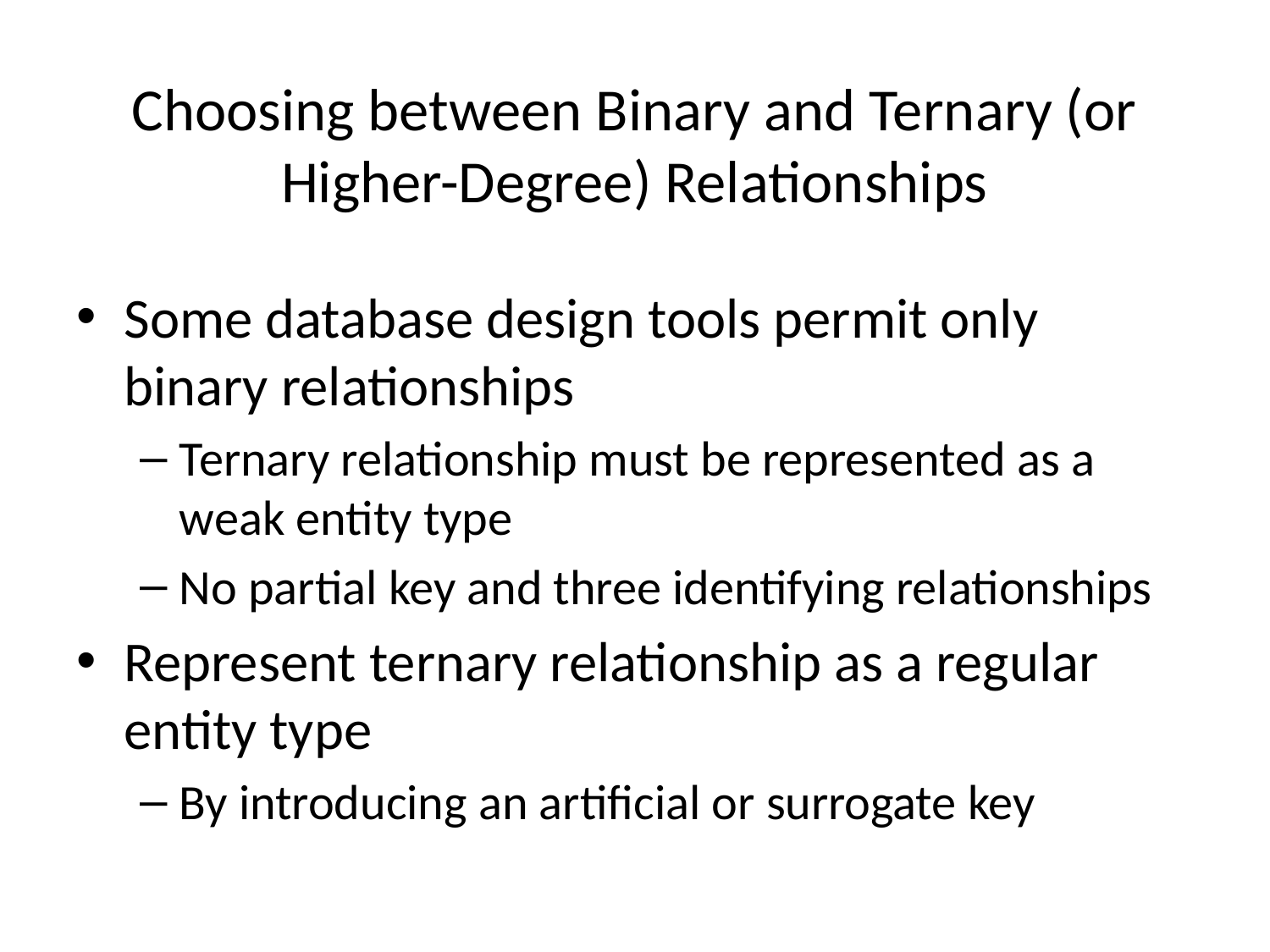

# Choosing between Binary and Ternary (or Higher-Degree) Relationships
Some database design tools permit only binary relationships
Ternary relationship must be represented as a weak entity type
No partial key and three identifying relationships
Represent ternary relationship as a regular entity type
By introducing an artificial or surrogate key